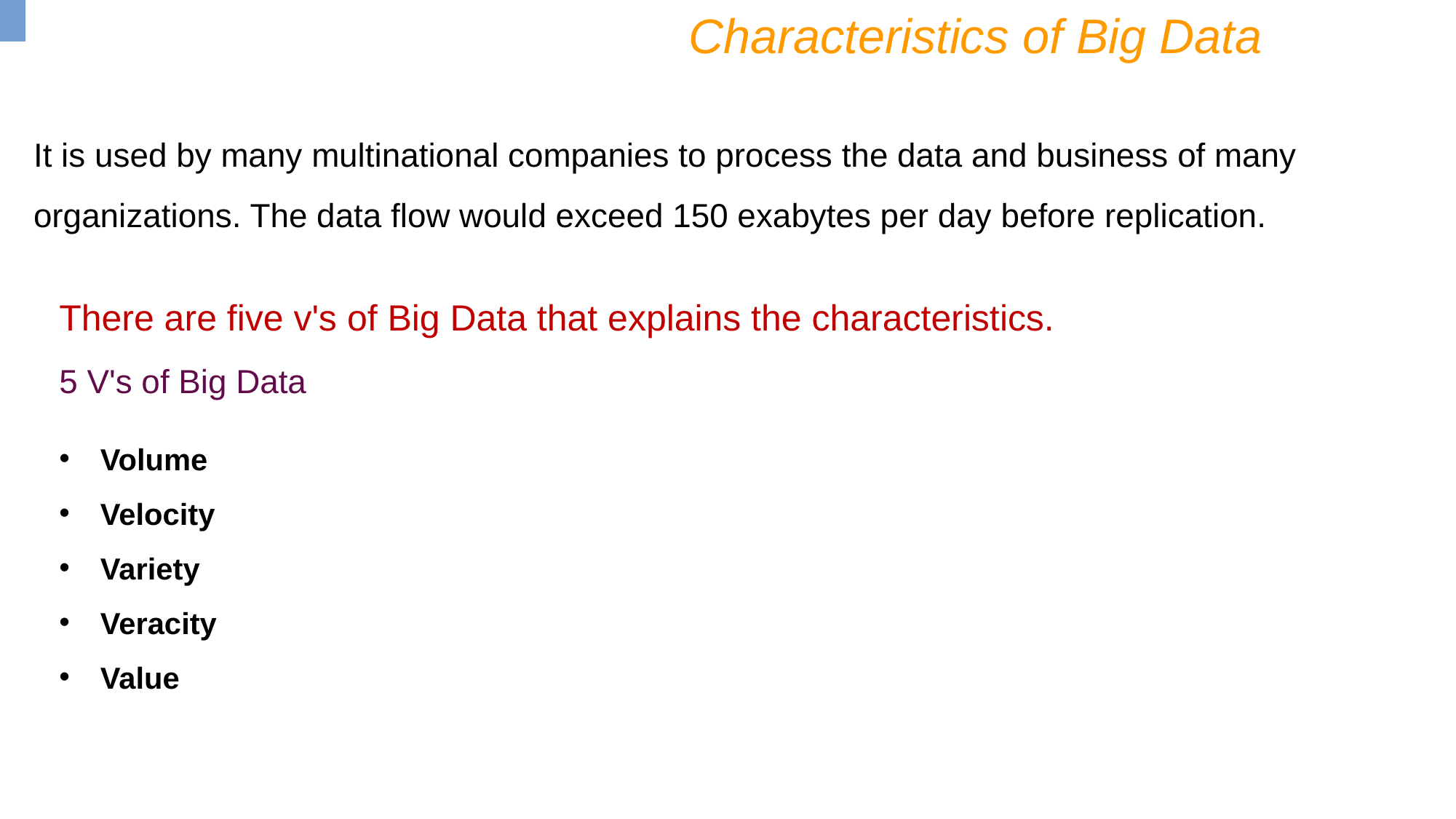

Characteristics of Big Data
It is used by many multinational companies to process the data and business of many organizations. The data flow would exceed 150 exabytes per day before replication.
There are five v's of Big Data that explains the characteristics.

5 V's of Big Data

Volume
Velocity
Variety
Veracity
Value